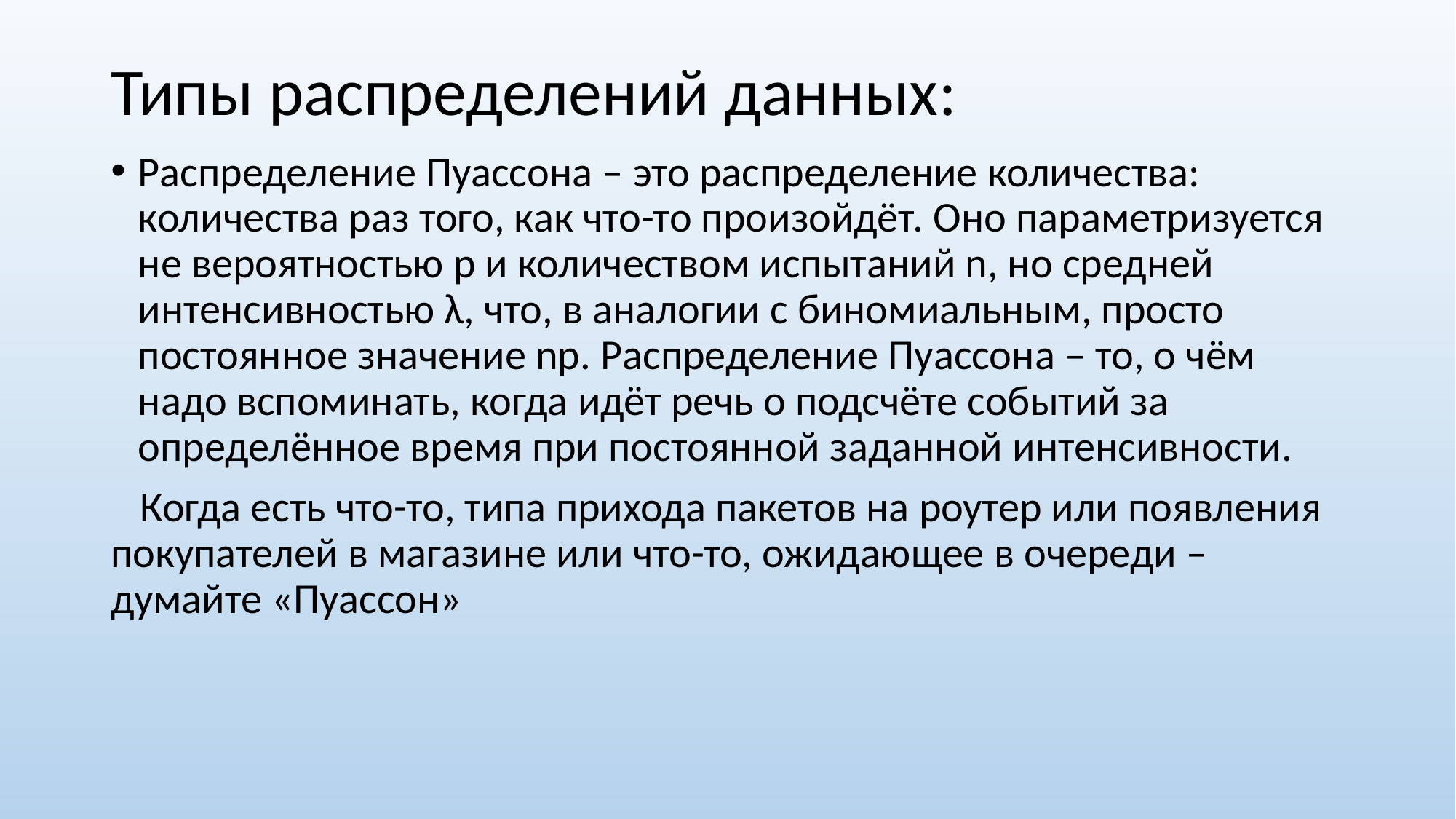

# Типы распределений данных:
Распределение Пуассона – это распределение количества: количества раз того, как что-то произойдёт. Оно параметризуется не вероятностью p и количеством испытаний n, но средней интенсивностью λ, что, в аналогии с биномиальным, просто постоянное значение np. Распределение Пуассона – то, о чём надо вспоминать, когда идёт речь о подсчёте событий за определённое время при постоянной заданной интенсивности.
   Когда есть что-то, типа прихода пакетов на роутер или появления покупателей в магазине или что-то, ожидающее в очереди – думайте «Пуассон»